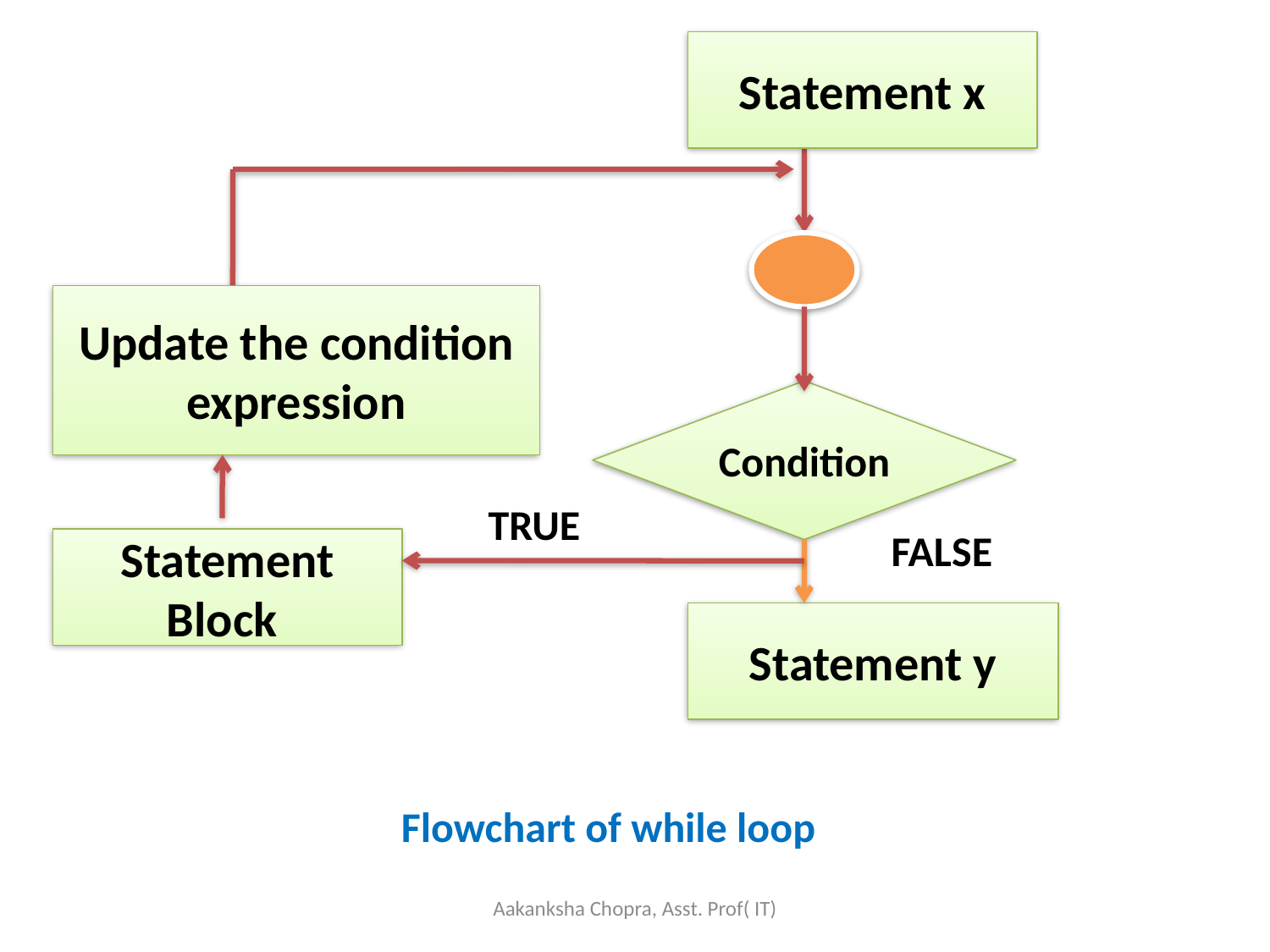

Statement x

Update the condition expression
Condition
TRUE
Statement Block
FALSE
Statement y
Flowchart of while loop
Aakanksha Chopra, Asst. Prof( IT)